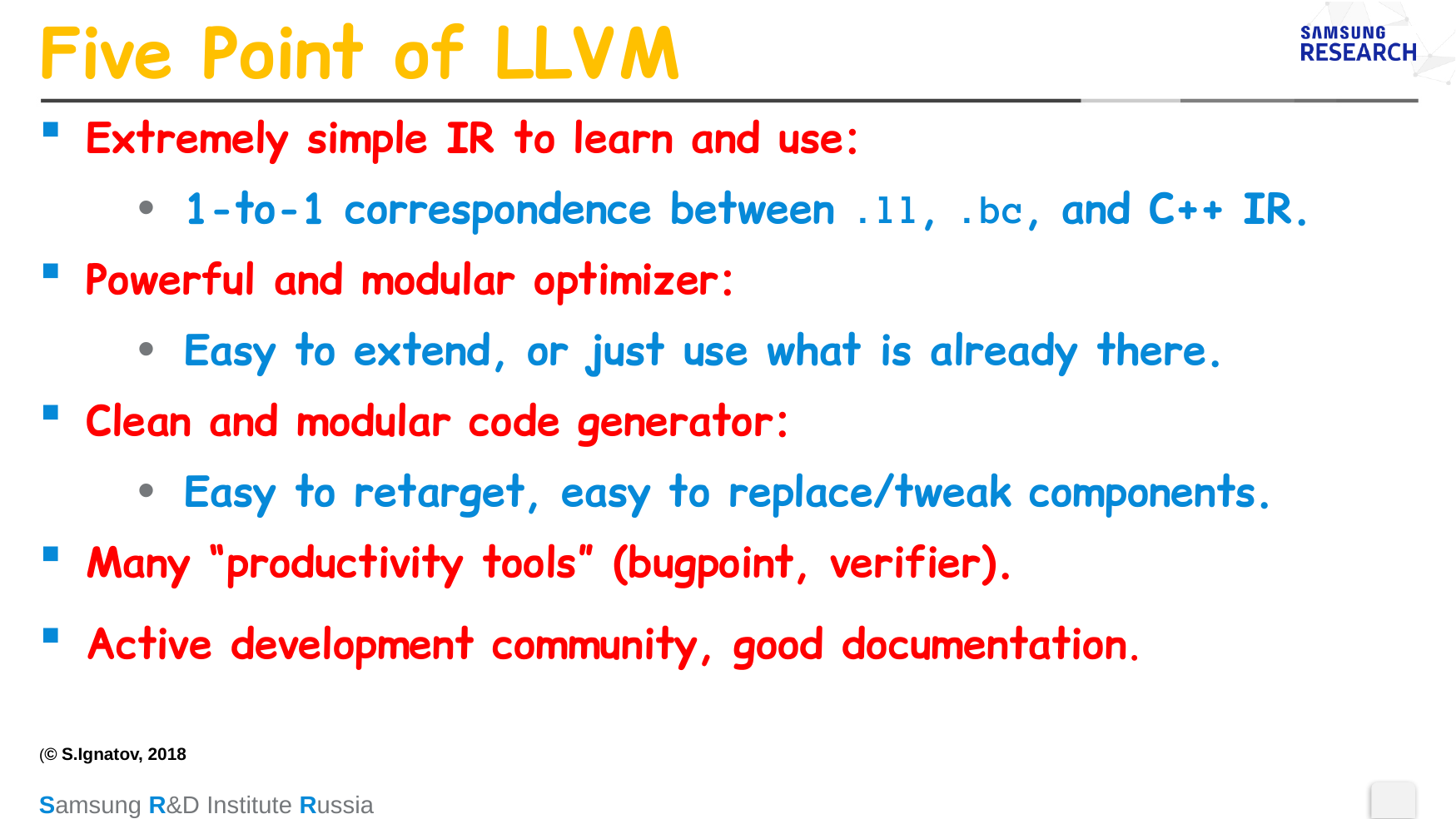

# Five Point of LLVM
Extremely simple IR to learn and use:
1-to-1 correspondence between .ll, .bc, and C++ IR.
Powerful and modular optimizer:
Easy to extend, or just use what is already there.
Clean and modular code generator:
Easy to retarget, easy to replace/tweak components.
Many “productivity tools” (bugpoint, verifier).
Active development community, good documentation.

(© S.Ignatov, 2018